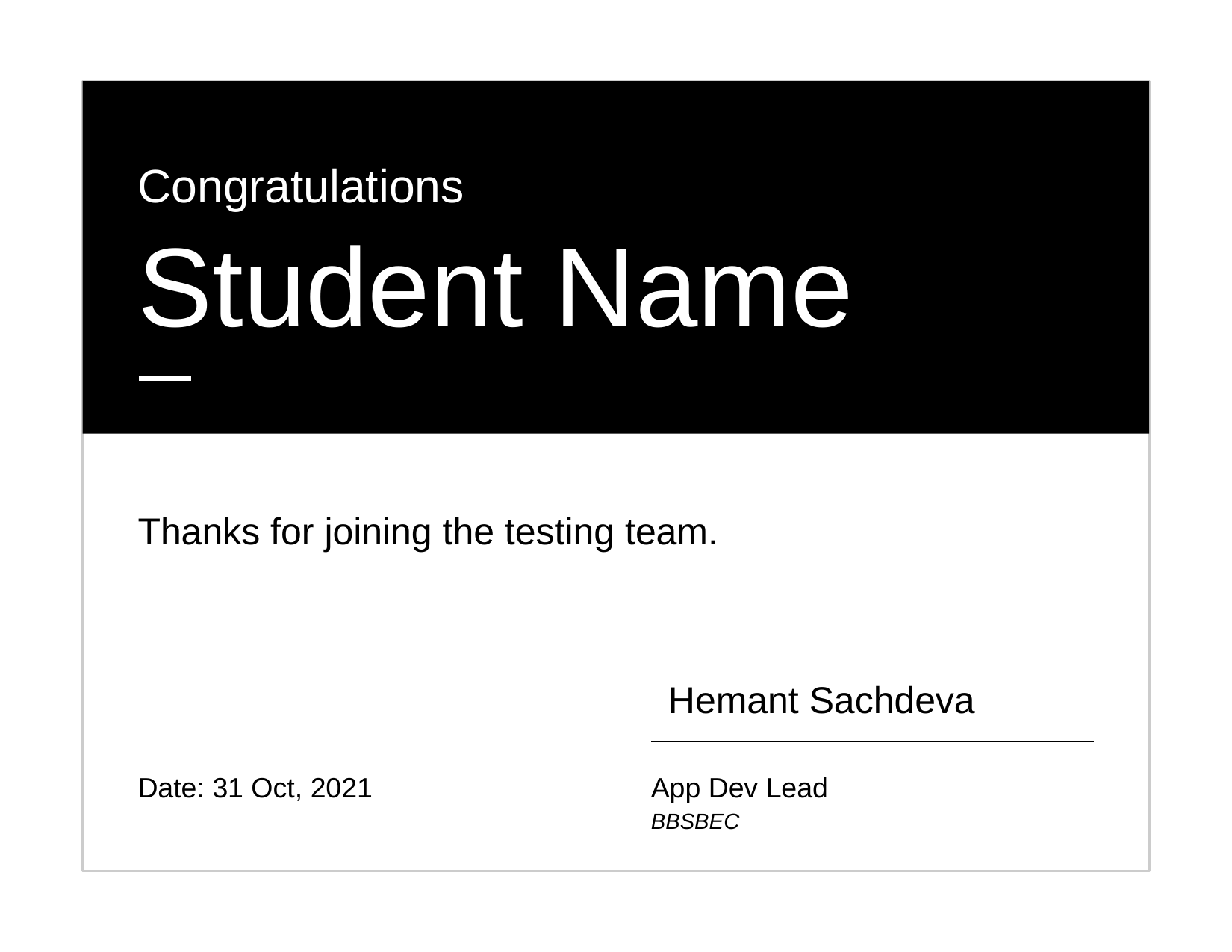

Congratulations
Student Name
Thanks for joining the testing team.
Hemant Sachdeva
Date: 31 Oct, 2021
App Dev Lead
BBSBEC